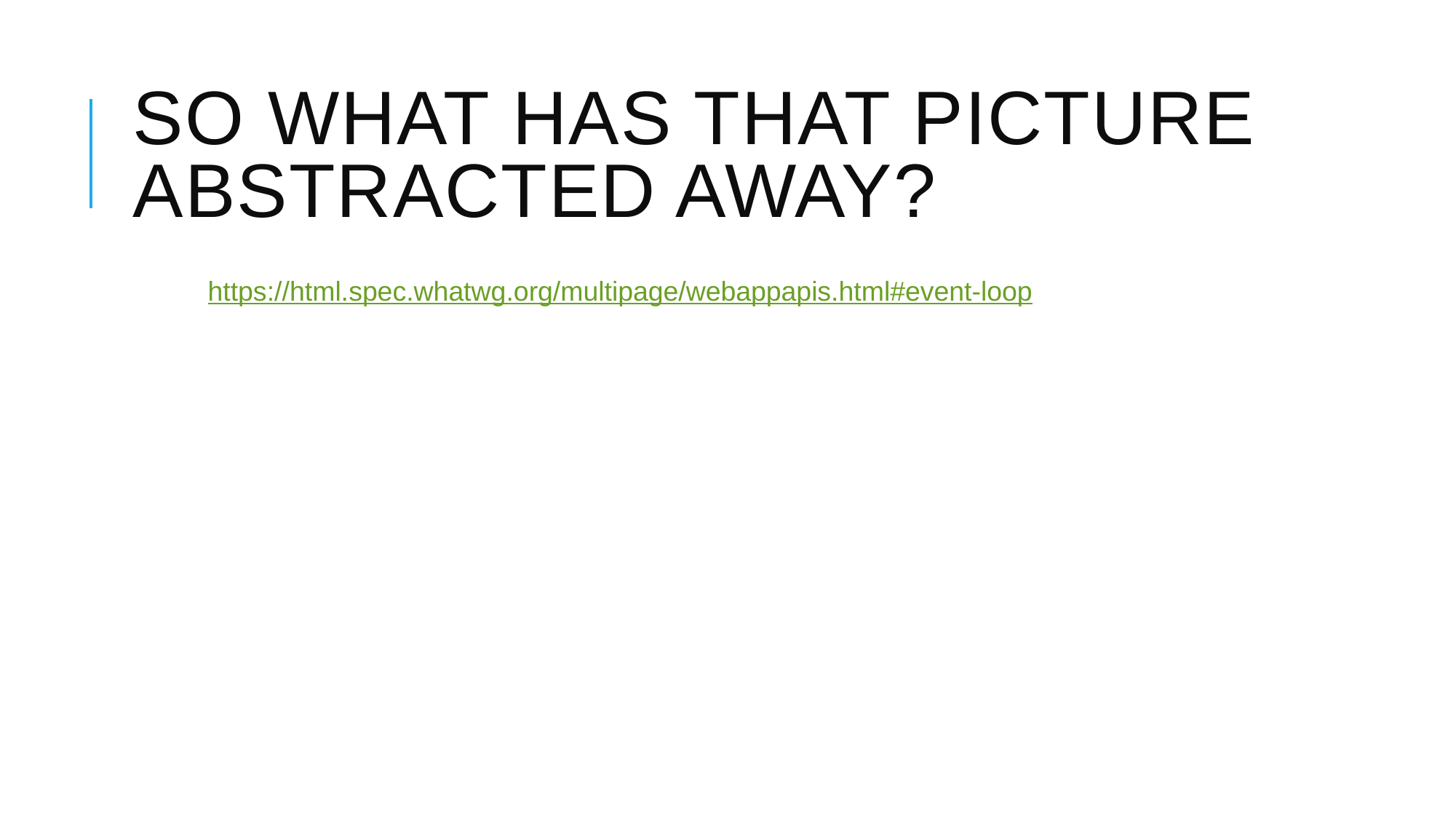

# So what has that picture abstracted away?
https://html.spec.whatwg.org/multipage/webappapis.html#event-loop